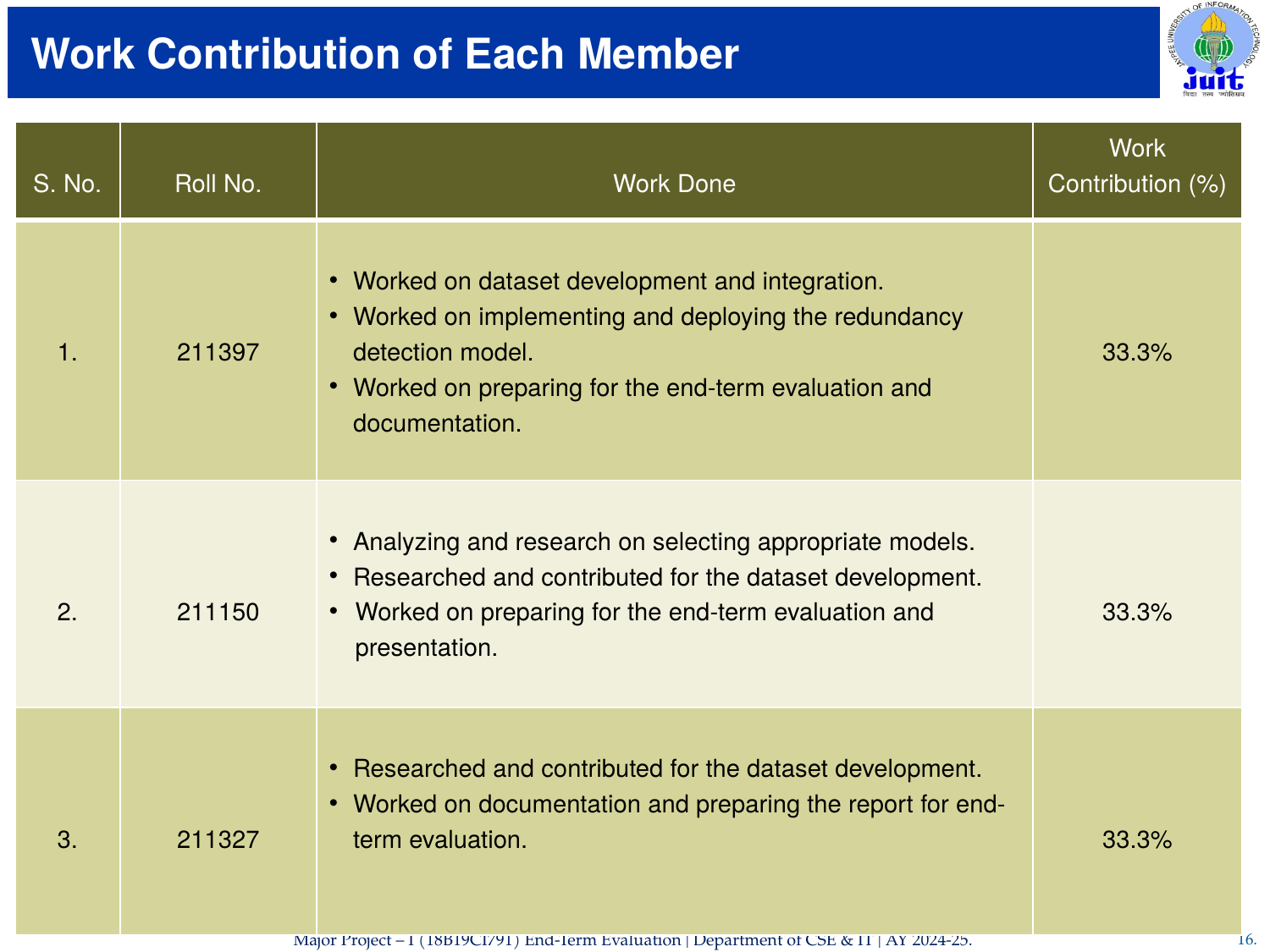

# Work Contribution of Each Member

| S. No. | Roll No. | Work Done | Work Contribution (%) |
| --- | --- | --- | --- |
| 1. | 211397 | Worked on dataset development and integration. Worked on implementing and deploying the redundancy detection model. Worked on preparing for the end-term evaluation and documentation. | 33.3% |
| 2. | 211150 | Analyzing and research on selecting appropriate models. Researched and contributed for the dataset development. Worked on preparing for the end-term evaluation and presentation. | 33.3% |
| 3. | 211327 | Researched and contributed for the dataset development. Worked on documentation and preparing the report for end-term evaluation. | 33.3% |